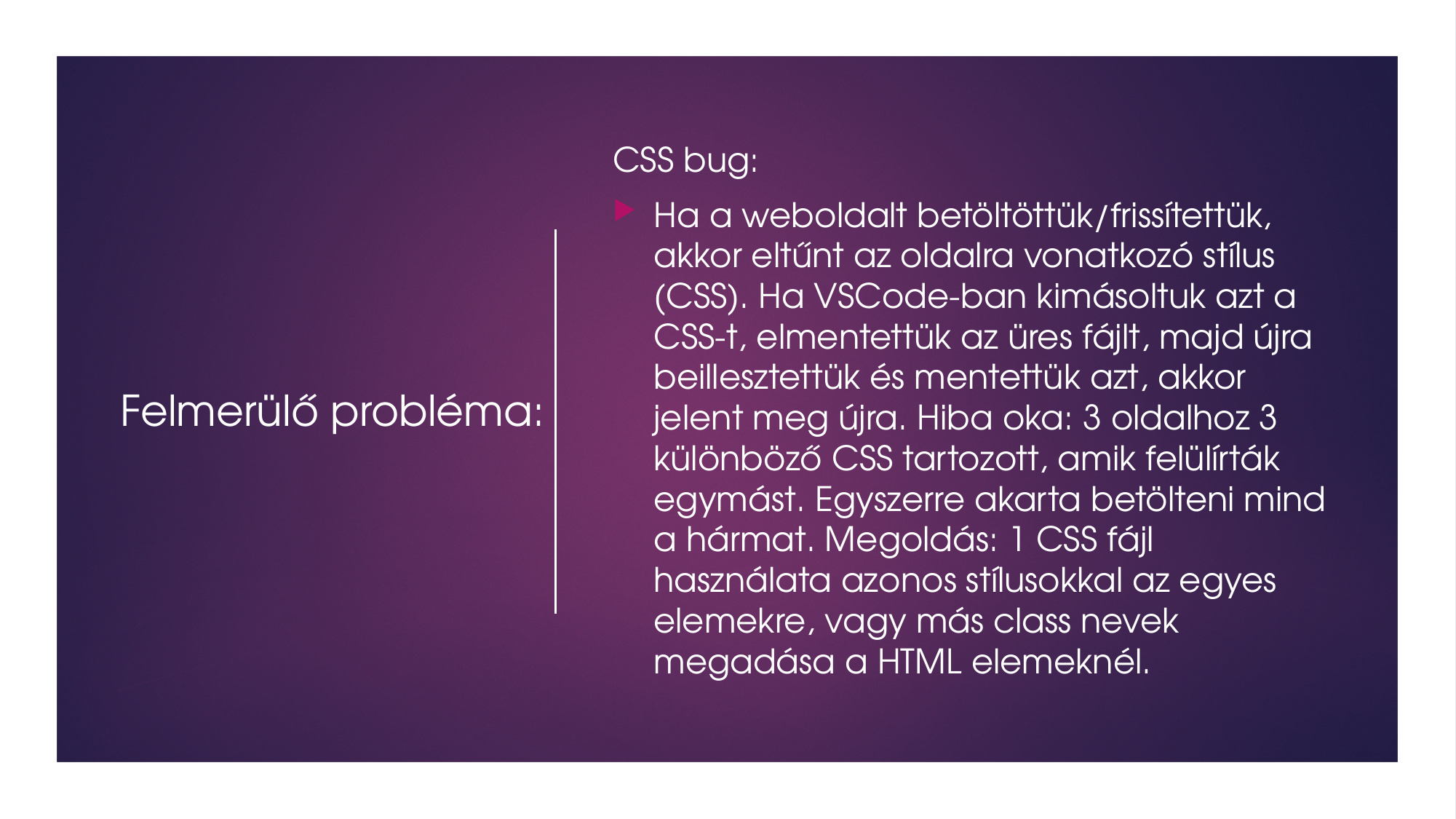

# Felmerülő probléma:
CSS bug:
Ha a weboldalt betöltöttük/frissítettük, akkor eltűnt az oldalra vonatkozó stílus (CSS). Ha VSCode-ban kimásoltuk azt a CSS-t, elmentettük az üres fájlt, majd újra beillesztettük és mentettük azt, akkor jelent meg újra. Hiba oka: 3 oldalhoz 3 különböző CSS tartozott, amik felülírták egymást. Egyszerre akarta betölteni mind a hármat. Megoldás: 1 CSS fájl használata azonos stílusokkal az egyes elemekre, vagy más class nevek megadása a HTML elemeknél.